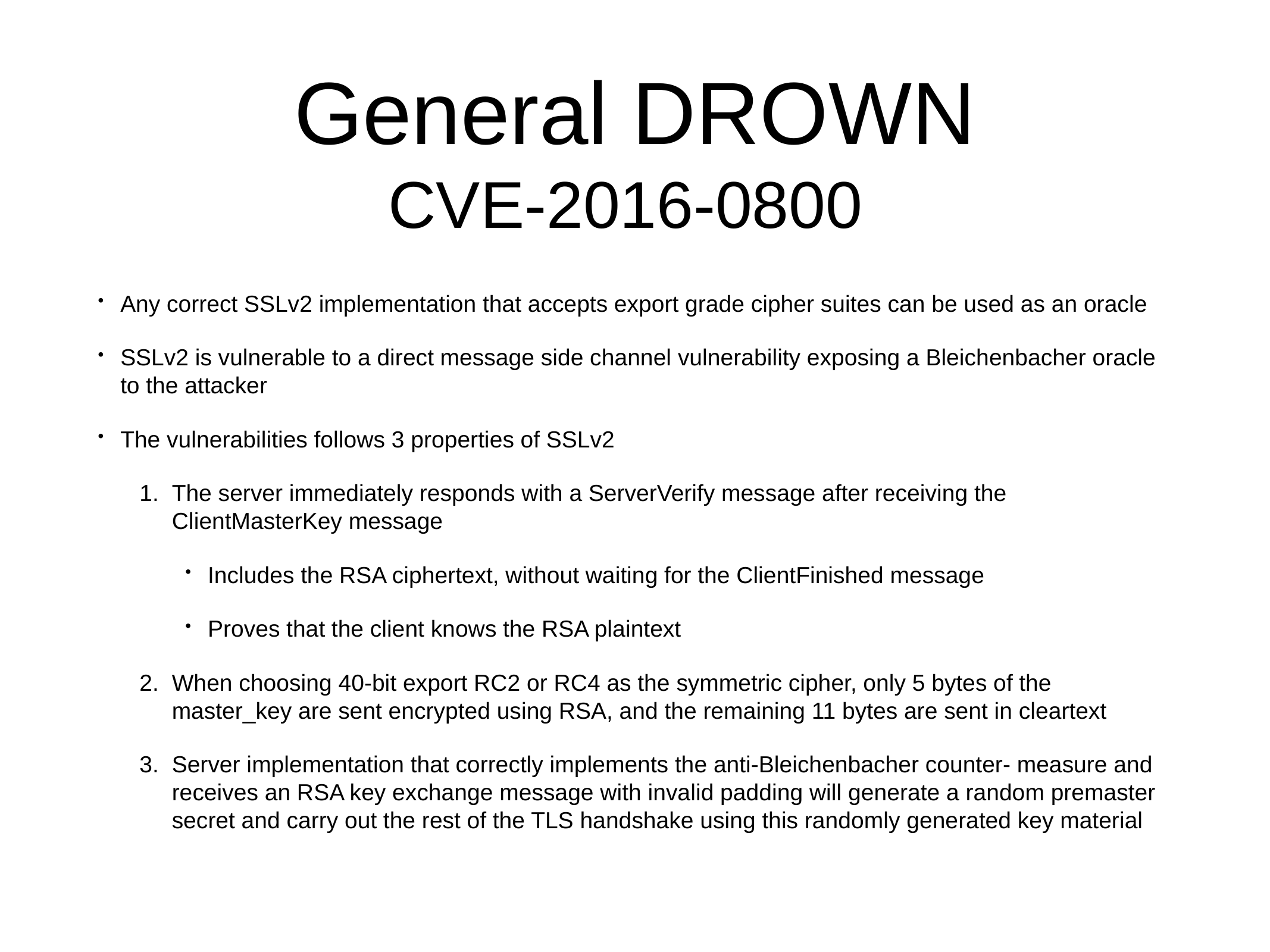

# General DROWN
CVE-2016-0800
Any correct SSLv2 implementation that accepts export grade cipher suites can be used as an oracle
SSLv2 is vulnerable to a direct message side channel vulnerability exposing a Bleichenbacher oracle to the attacker
The vulnerabilities follows 3 properties of SSLv2
The server immediately responds with a ServerVerify message after receiving the ClientMasterKey message
Includes the RSA ciphertext, without waiting for the ClientFinished message
Proves that the client knows the RSA plaintext
When choosing 40-bit export RC2 or RC4 as the symmetric cipher, only 5 bytes of the master_key are sent encrypted using RSA, and the remaining 11 bytes are sent in cleartext
Server implementation that correctly implements the anti-Bleichenbacher counter- measure and receives an RSA key exchange message with invalid padding will generate a random premaster secret and carry out the rest of the TLS handshake using this randomly generated key material